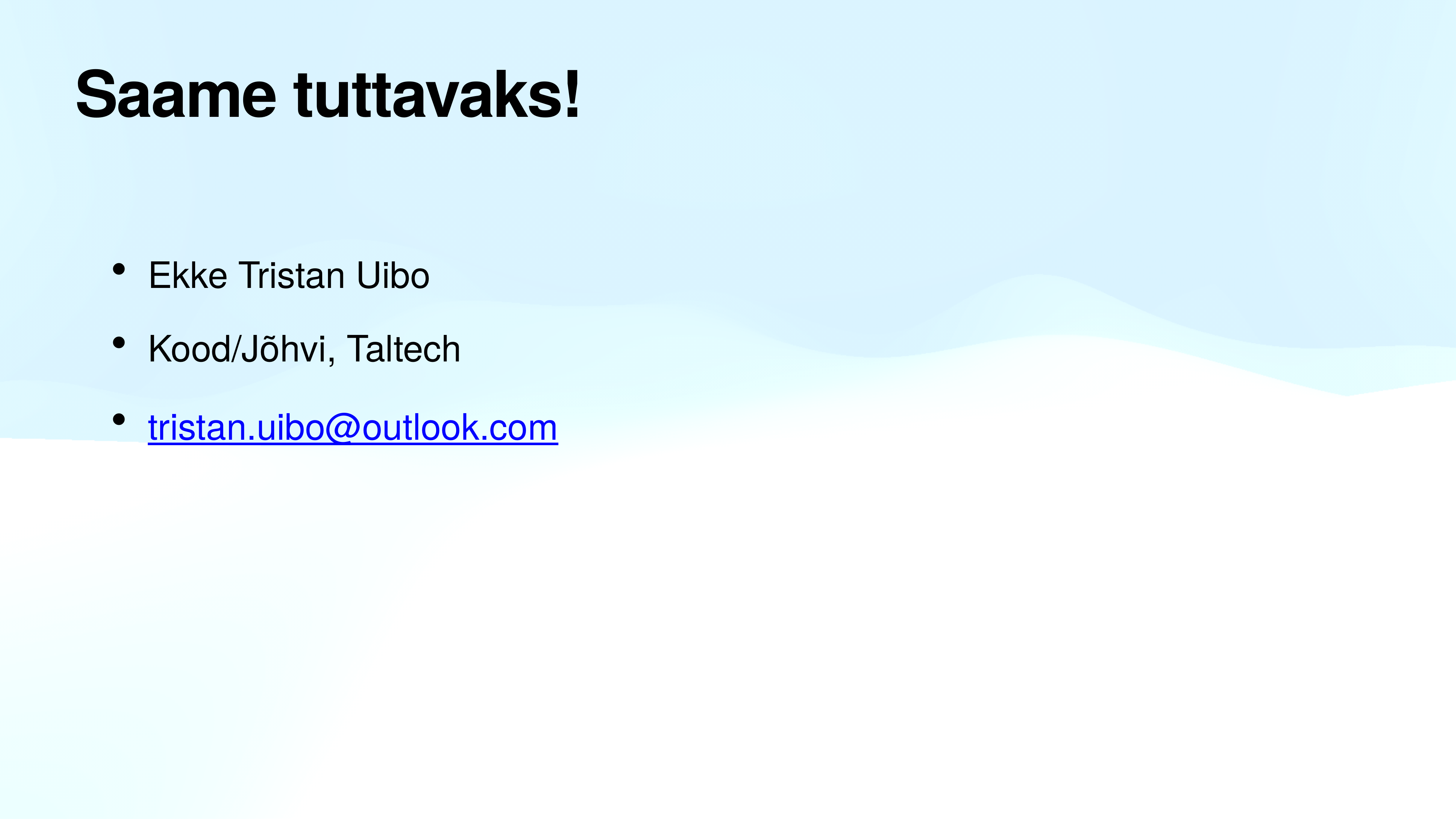

# Saame tuttavaks!
Ekke Tristan Uibo
Kood/Jõhvi, Taltech
tristan.uibo@outlook.com